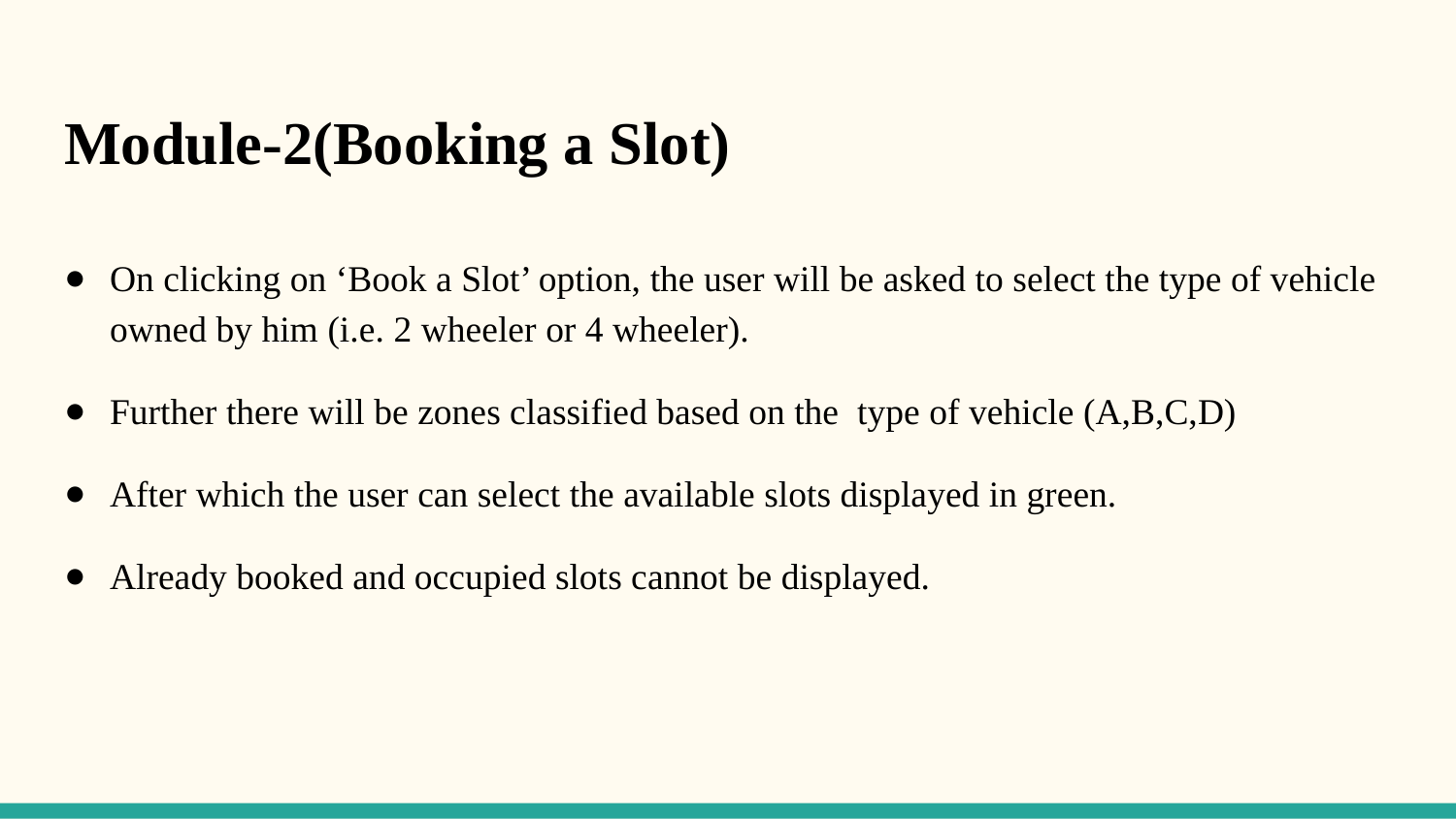

# Module-2(Booking a Slot)
On clicking on ‘Book a Slot’ option, the user will be asked to select the type of vehicle owned by him (i.e. 2 wheeler or 4 wheeler).
Further there will be zones classified based on the  type of vehicle (A,B,C,D)
After which the user can select the available slots displayed in green.
Already booked and occupied slots cannot be displayed.